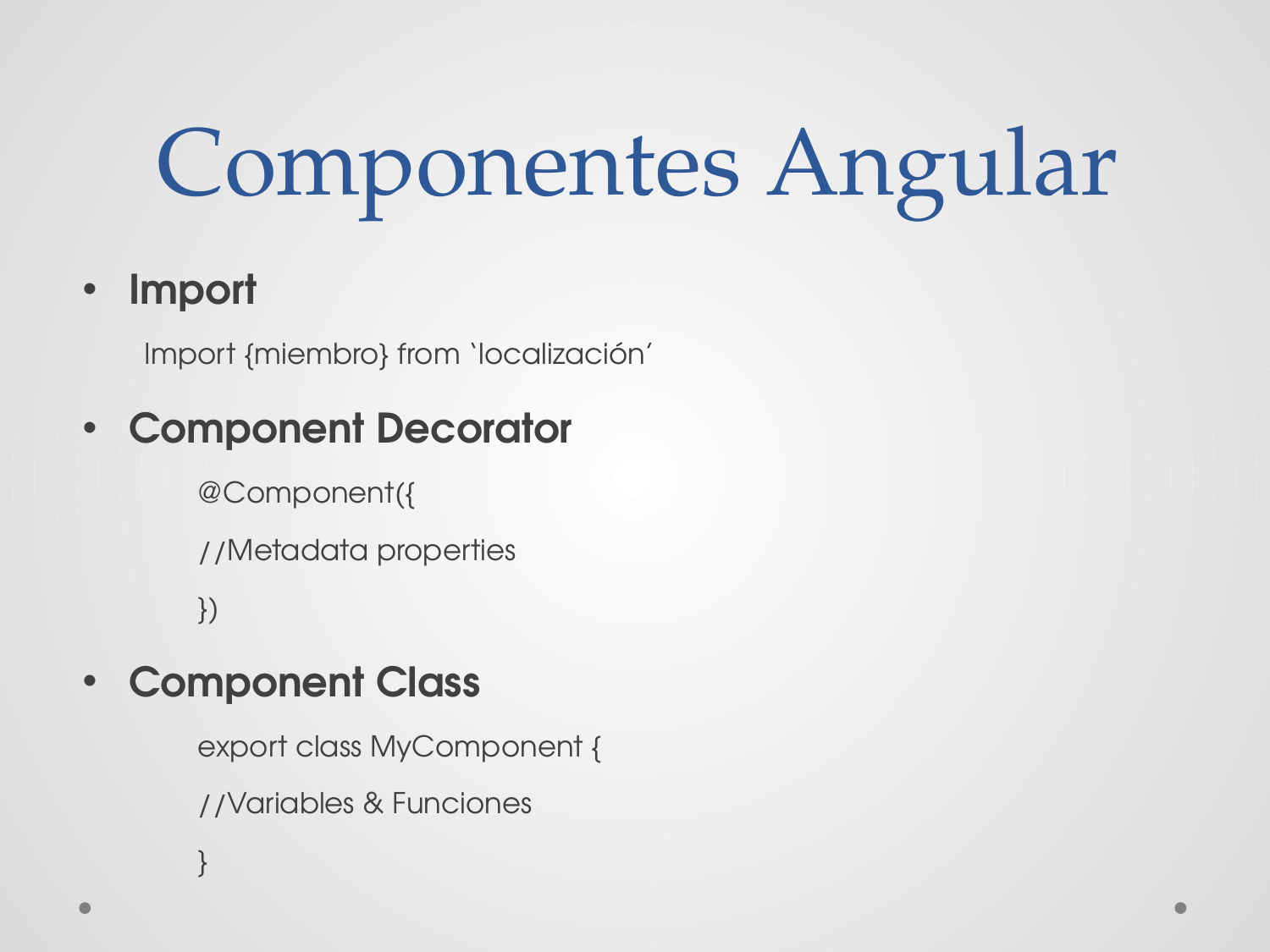

# Componentes Angular
Import
	Import {miembro} from ‘localización’
Component Decorator
	@Component({
		//Metadata properties
	})
Component Class
	export class MyComponent {
		//Variables & Funciones
	}